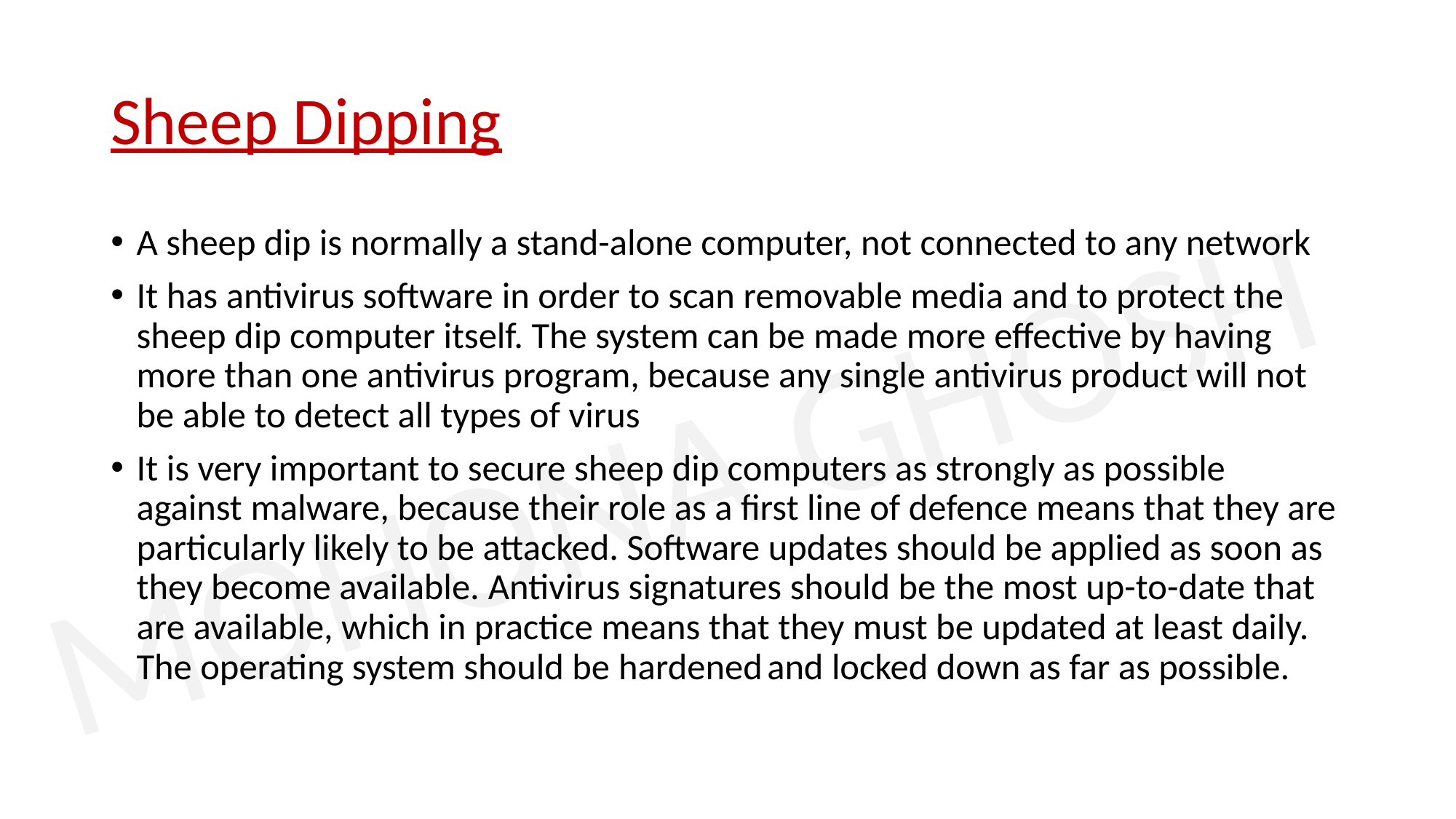

# Sheep Dipping
A sheep dip is normally a stand-alone computer, not connected to any network
It has antivirus software in order to scan removable media and to protect the sheep dip computer itself. The system can be made more effective by having more than one antivirus program, because any single antivirus product will not be able to detect all types of virus
It is very important to secure sheep dip computers as strongly as possible against malware, because their role as a first line of defence means that they are particularly likely to be attacked. Software updates should be applied as soon as they become available. Antivirus signatures should be the most up-to-date that are available, which in practice means that they must be updated at least daily. The operating system should be hardened and locked down as far as possible.